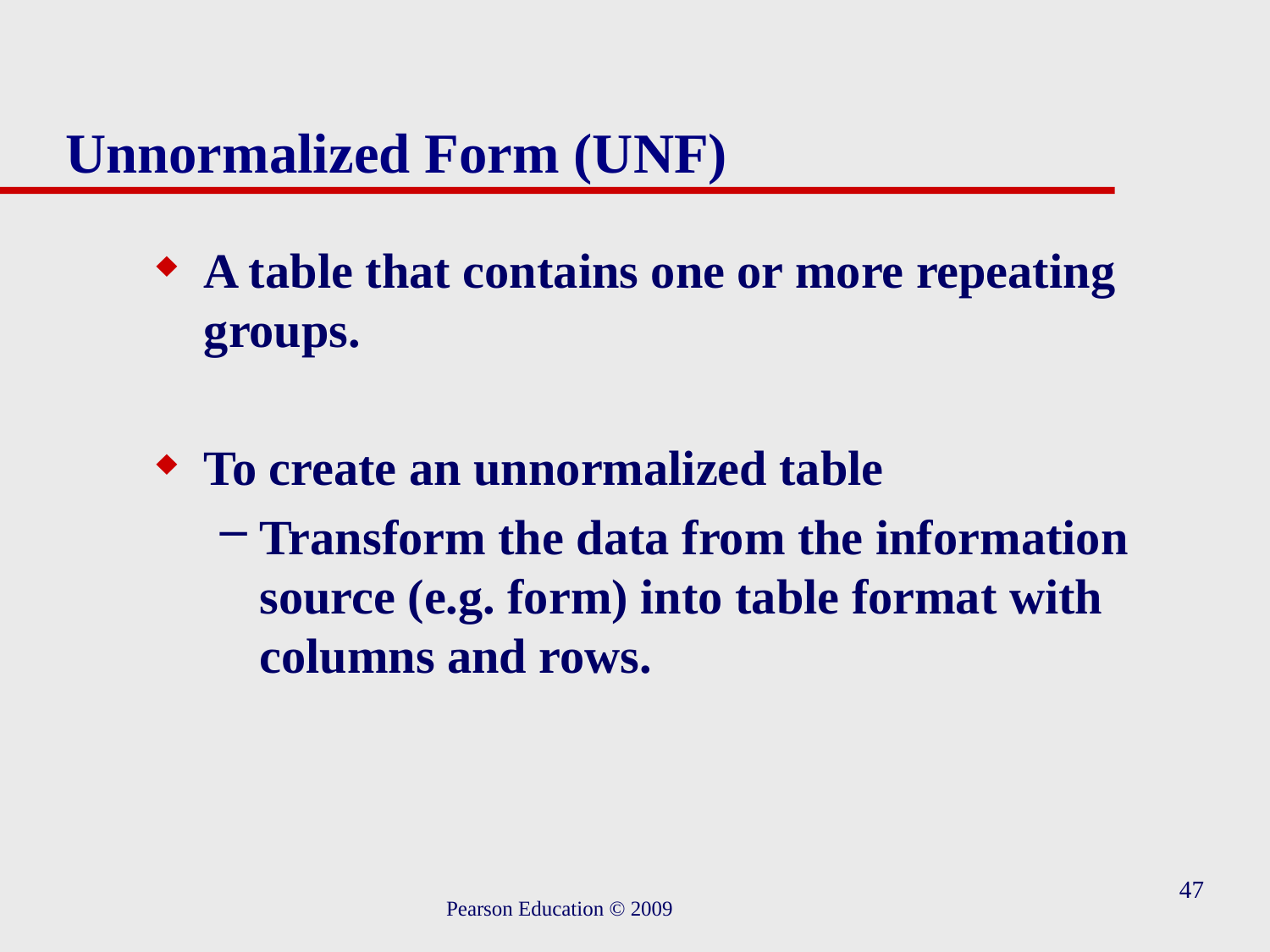

# Unnormalized Form (UNF)
A table that contains one or more repeating groups.

To create an unnormalized table
Transform the data from the information source (e.g. form) into table format with columns and rows.
47
Pearson Education © 2009